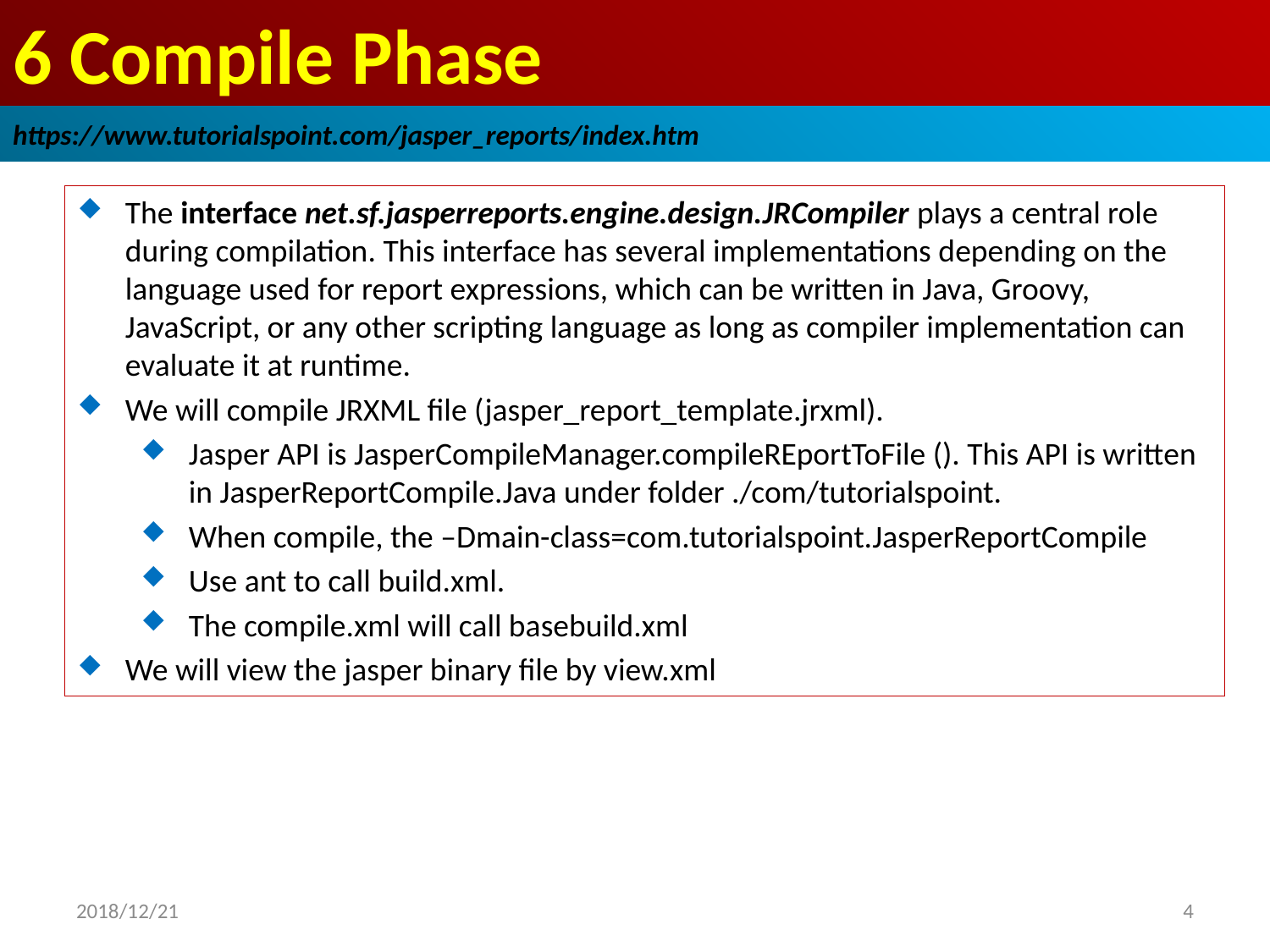

# 6 Compile Phase
https://www.tutorialspoint.com/jasper_reports/index.htm
The interface net.sf.jasperreports.engine.design.JRCompiler plays a central role during compilation. This interface has several implementations depending on the language used for report expressions, which can be written in Java, Groovy, JavaScript, or any other scripting language as long as compiler implementation can evaluate it at runtime.
We will compile JRXML file (jasper_report_template.jrxml).
Jasper API is JasperCompileManager.compileREportToFile (). This API is written in JasperReportCompile.Java under folder ./com/tutorialspoint.
When compile, the –Dmain-class=com.tutorialspoint.JasperReportCompile
Use ant to call build.xml.
The compile.xml will call basebuild.xml
We will view the jasper binary file by view.xml

2018/12/21
4